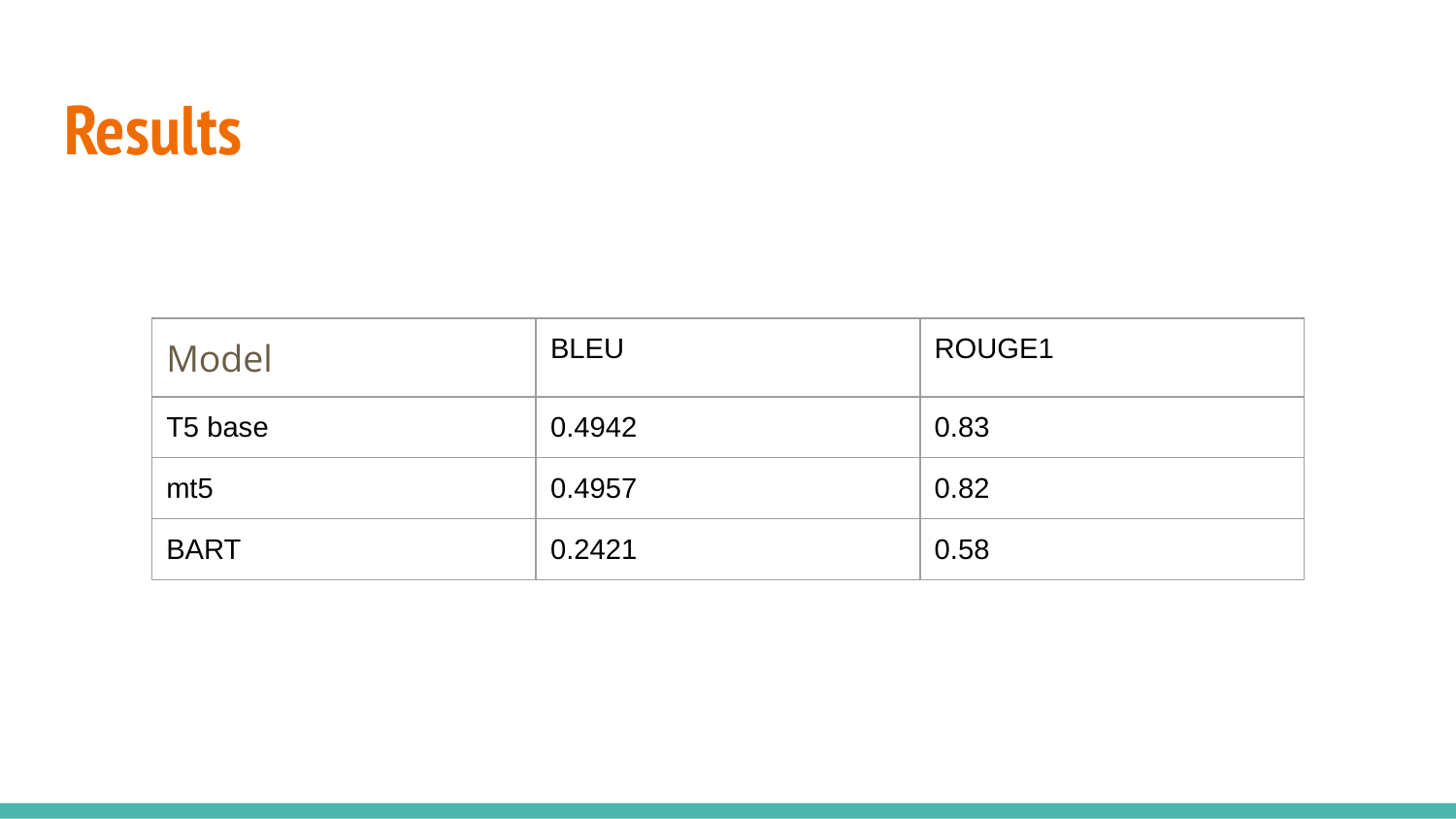

# Results
| Model | BLEU | ROUGE1 |
| --- | --- | --- |
| T5 base | 0.4942 | 0.83 |
| mt5 | 0.4957 | 0.82 |
| BART | 0.2421 | 0.58 |